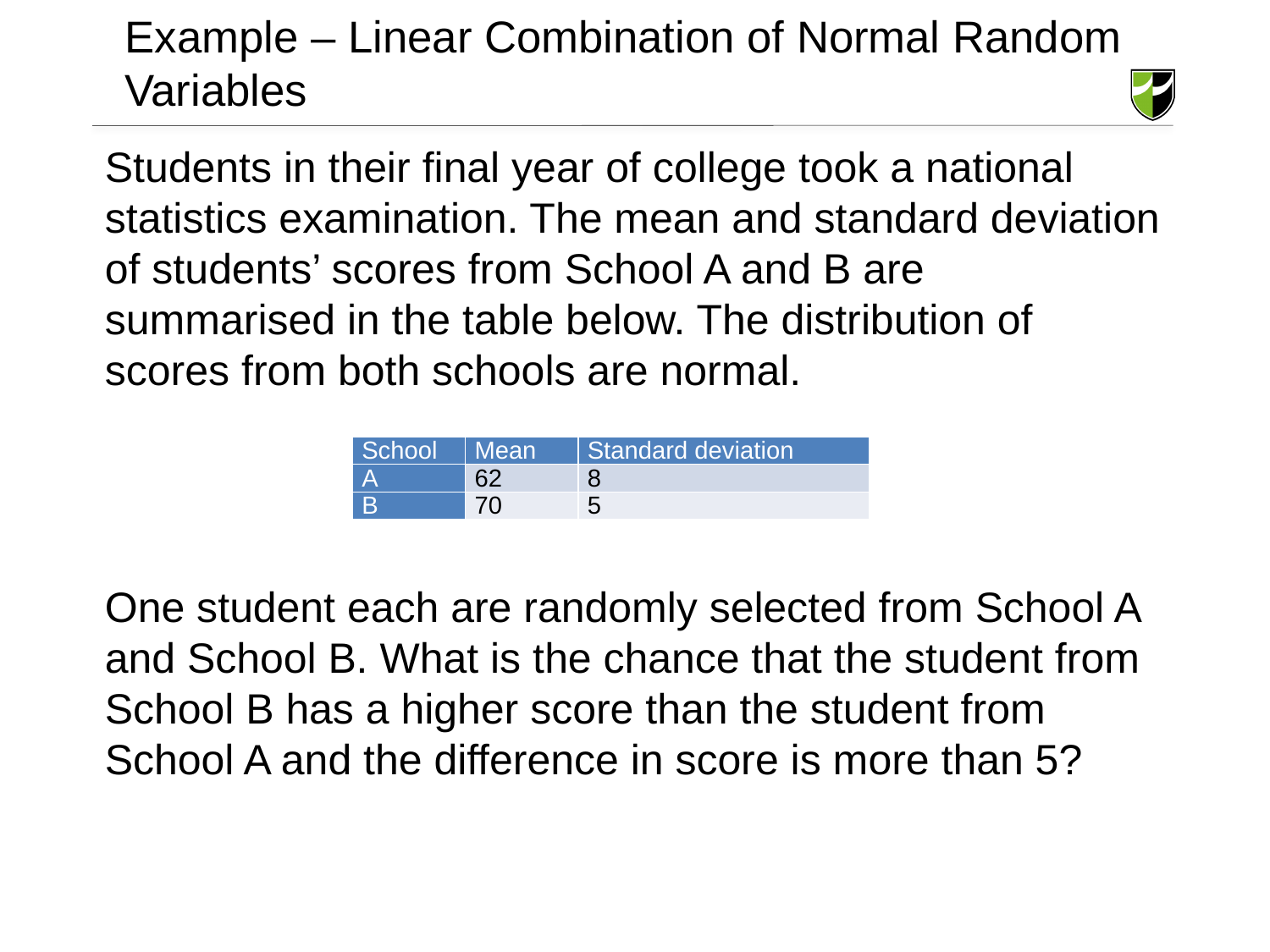

# Example – Linear Combination of Normal Random Variables
Students in their final year of college took a national statistics examination. The mean and standard deviation of students’ scores from School A and B are summarised in the table below. The distribution of scores from both schools are normal.

One student each are randomly selected from School A and School B. What is the chance that the student from School B has a higher score than the student from School A and the difference in score is more than 5?
| School | Mean | Standard deviation |
| --- | --- | --- |
| A | 62 | 8 |
| B | 70 | 5 |